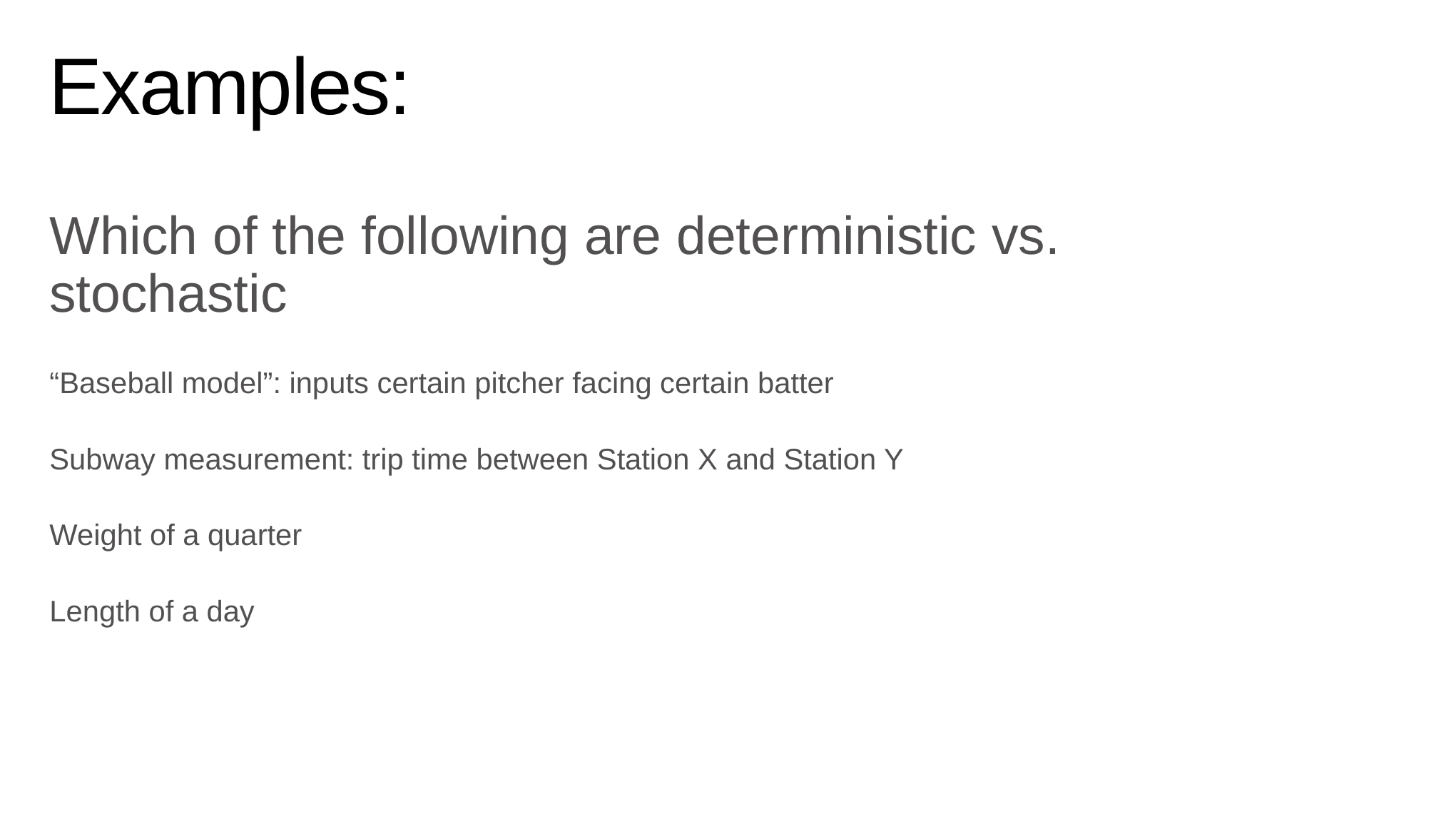

# Examples:

Which of the following are deterministic vs. stochastic

“Baseball model”: inputs certain pitcher facing certain batter

Subway measurement: trip time between Station X and Station Y

Weight of a quarter

Length of a day